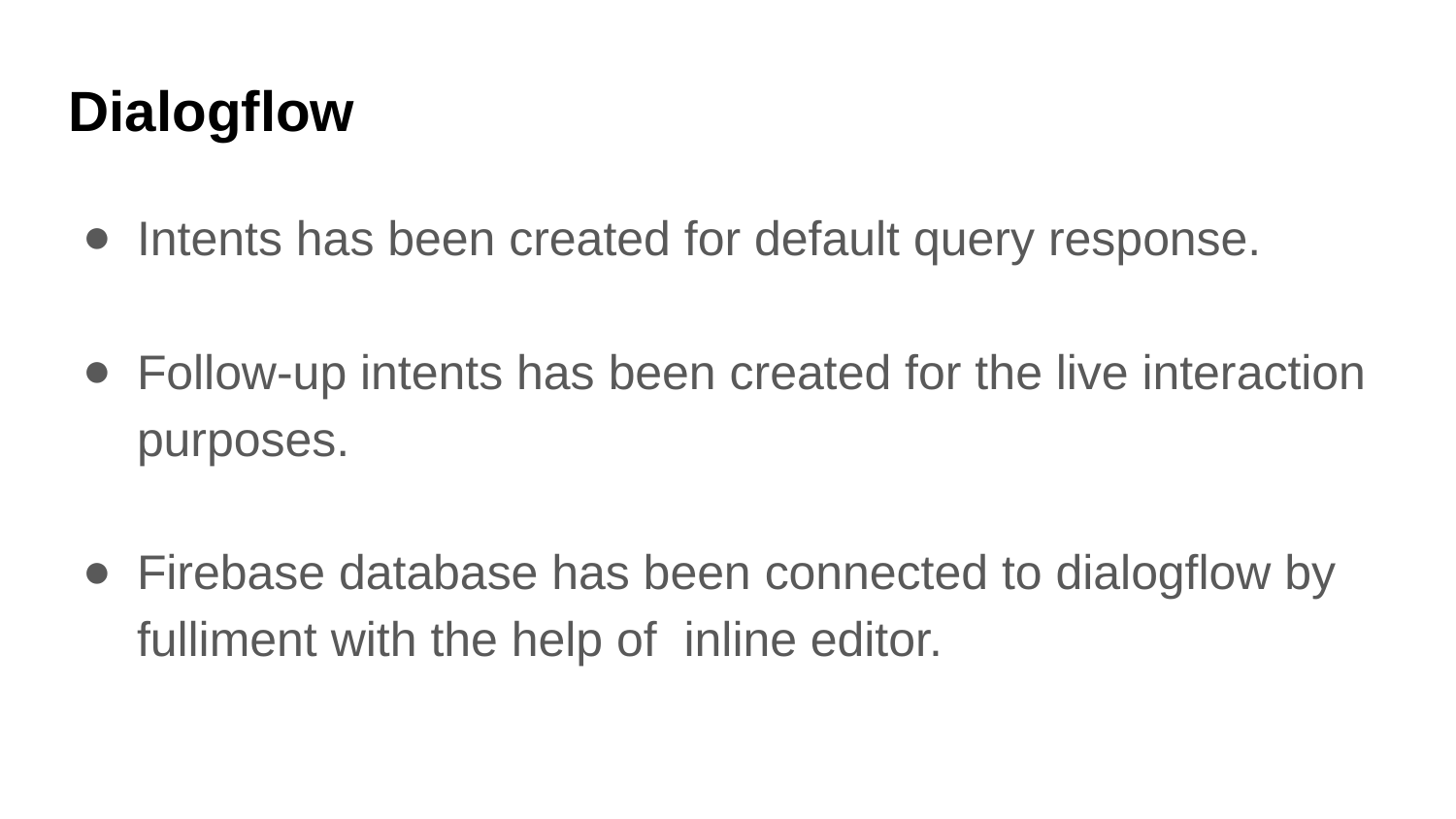

# Dialogflow
Intents has been created for default query response.

Follow-up intents has been created for the live interaction purposes.

Firebase database has been connected to dialogflow by fulliment with the help of  inline editor.